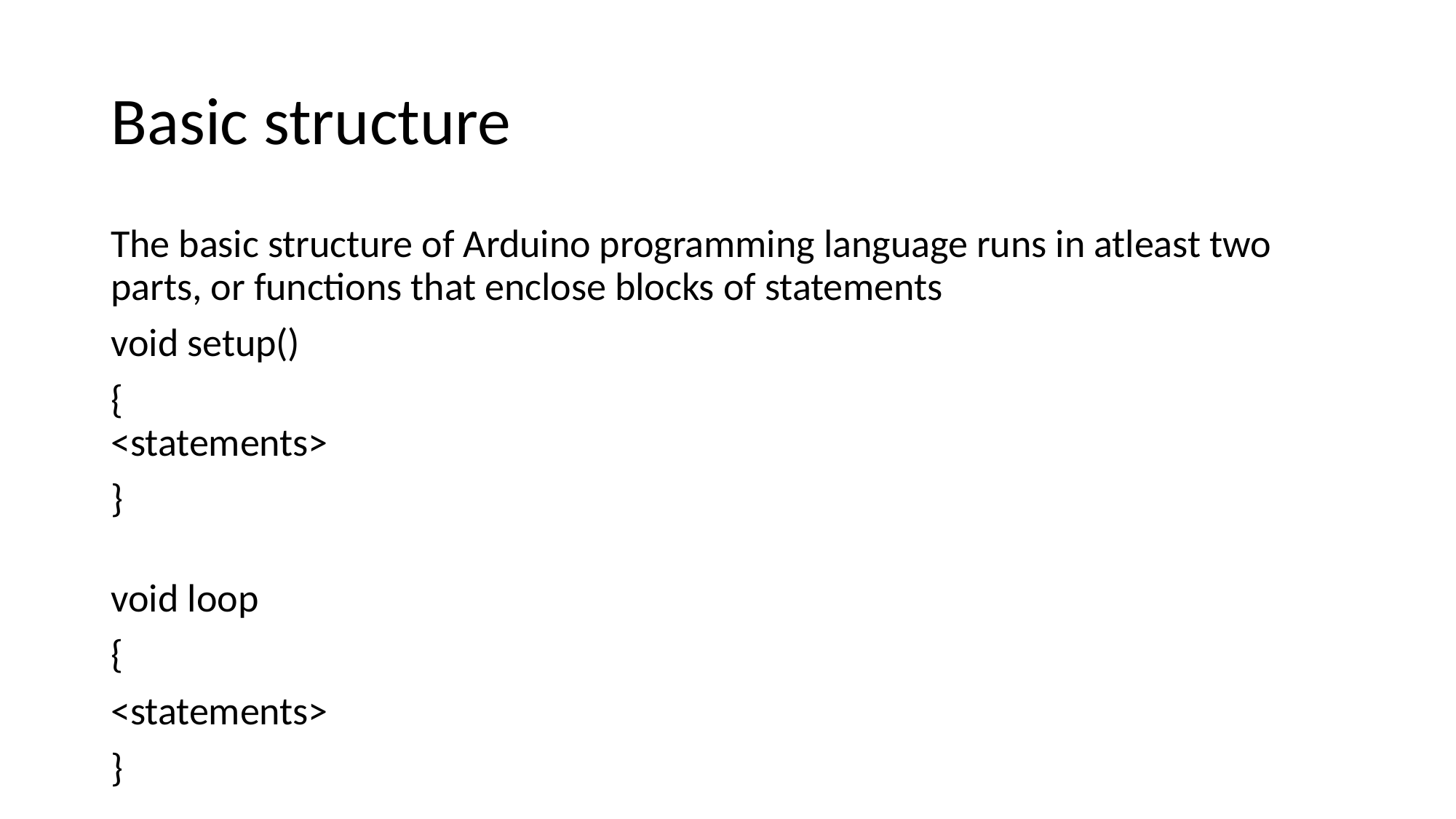

# Basic structure
The basic structure of Arduino programming language runs in atleast two parts, or functions that enclose blocks of statements
void setup()
{
<statements>
}
void loop
{
<statements>
}